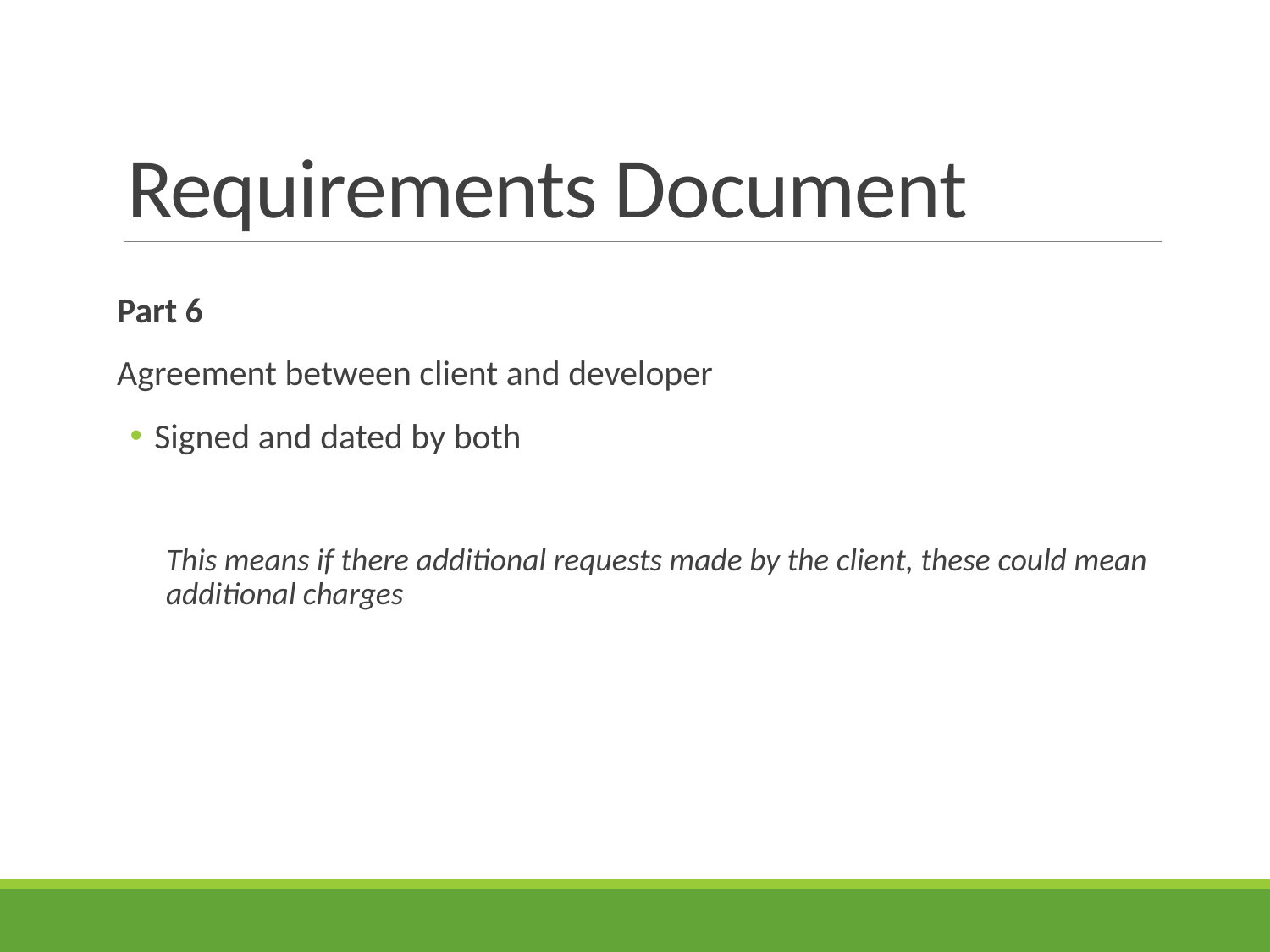

# Requirements Document
Part 6
Agreement between client and developer
Signed and dated by both

This means if there additional requests made by the client, these could mean additional charges